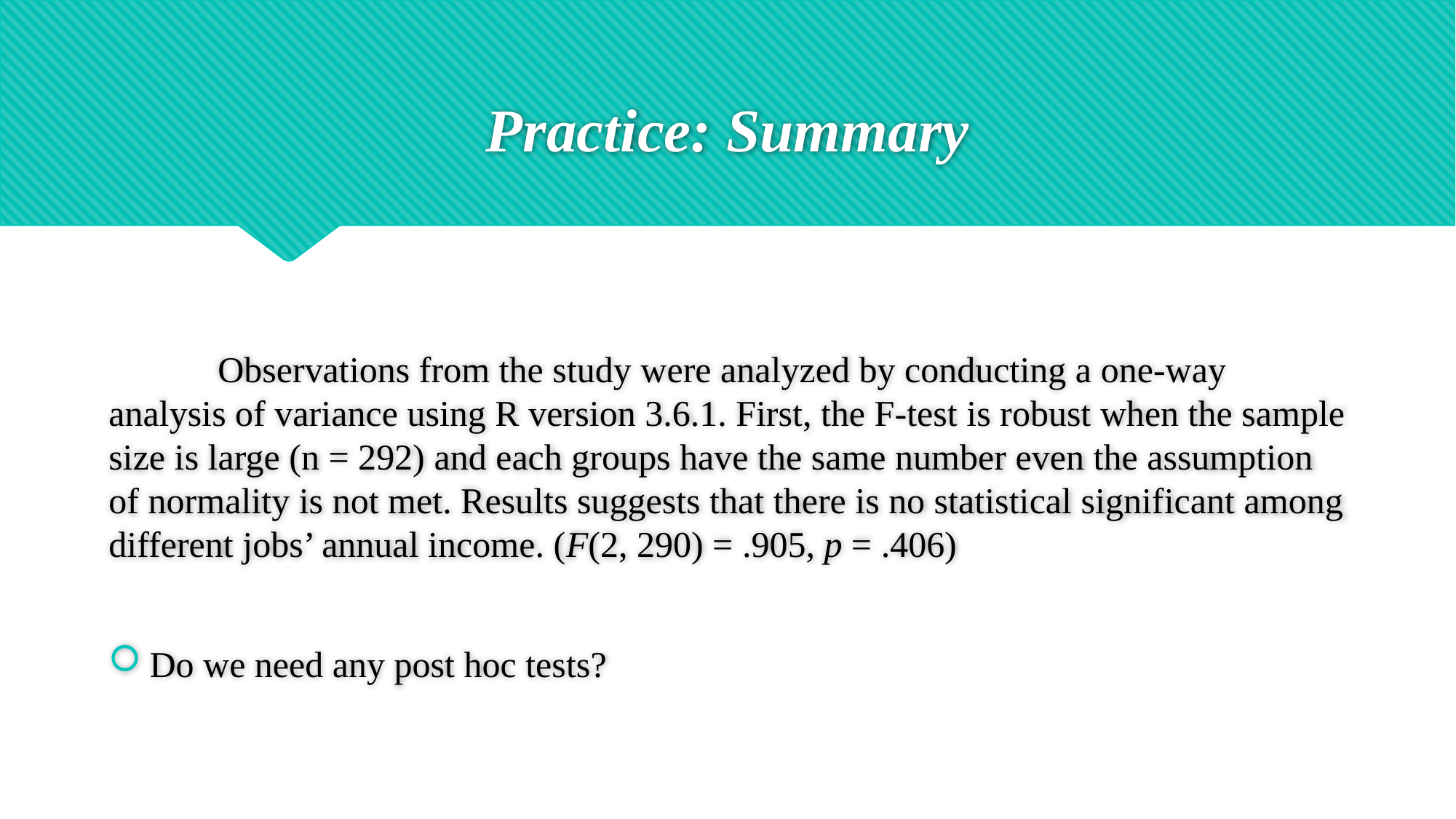

# Practice: Summary
	Observations from the study were analyzed by conducting a one-way analysis of variance using R version 3.6.1. First, the F-test is robust when the sample size is large (n = 292) and each groups have the same number even the assumption of normality is not met. Results suggests that there is no statistical significant among different jobs’ annual income. (F(2, 290) = .905, p = .406)

Do we need any post hoc tests?